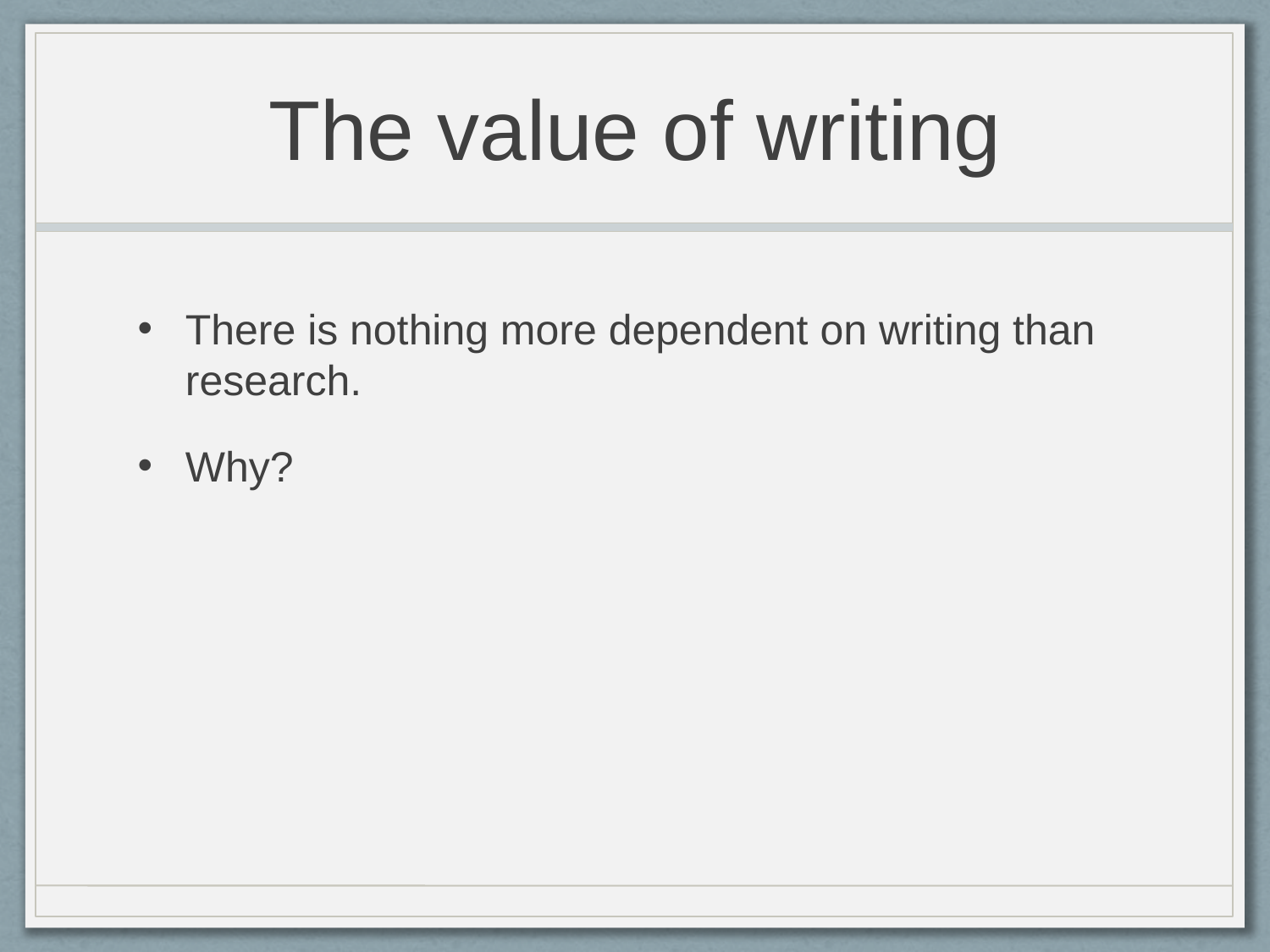

# The value of writing
There is nothing more dependent on writing than research.
Why?